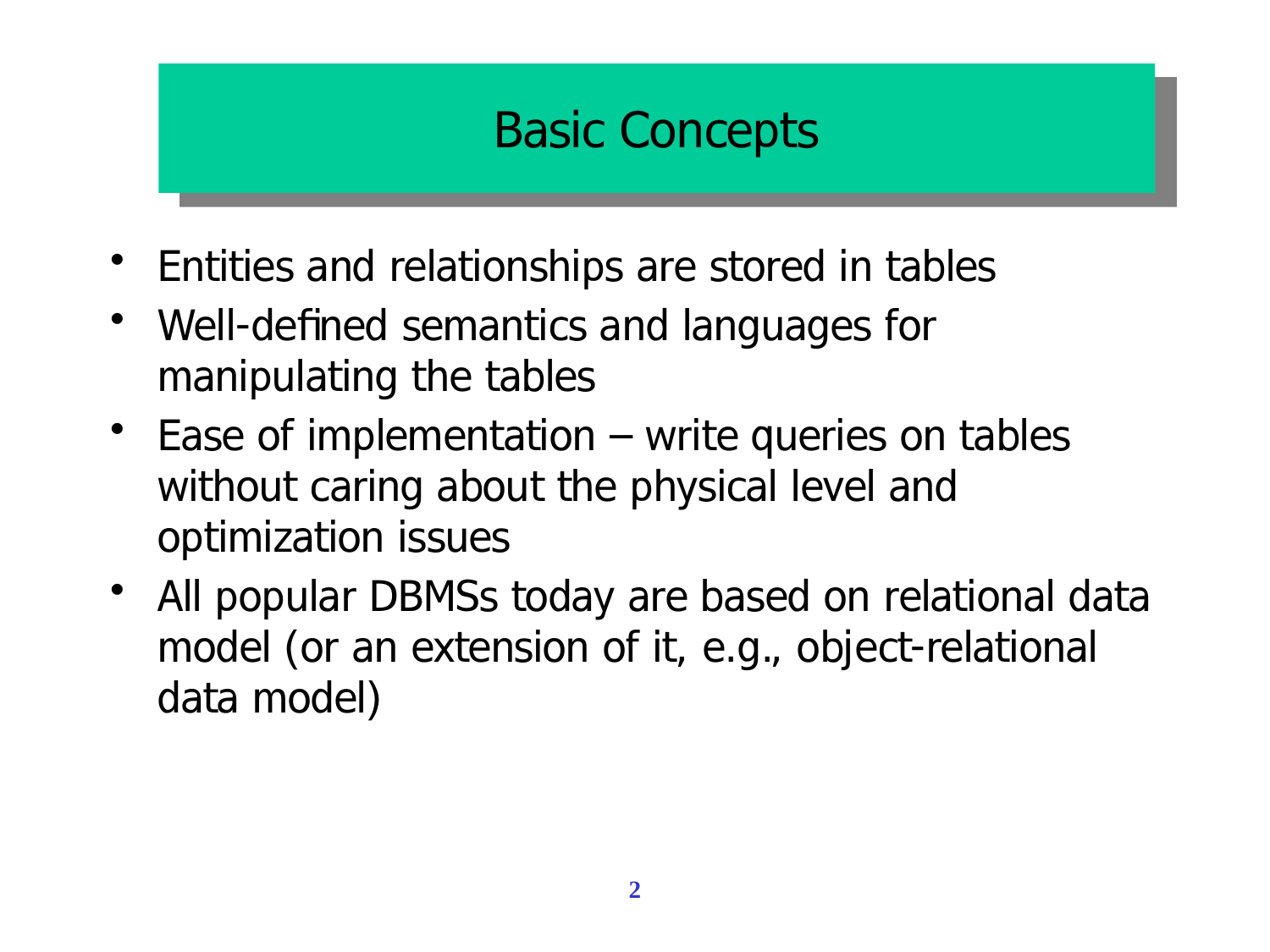

Basic Concepts
Entities and relationships are stored in tables
Well-defined semantics and languages for manipulating the tables
Ease of implementation – write queries on tables without caring about the physical level and optimization issues
All popular DBMSs today are based on relational data model (or an extension of it, e.g., object-relational data model)
2